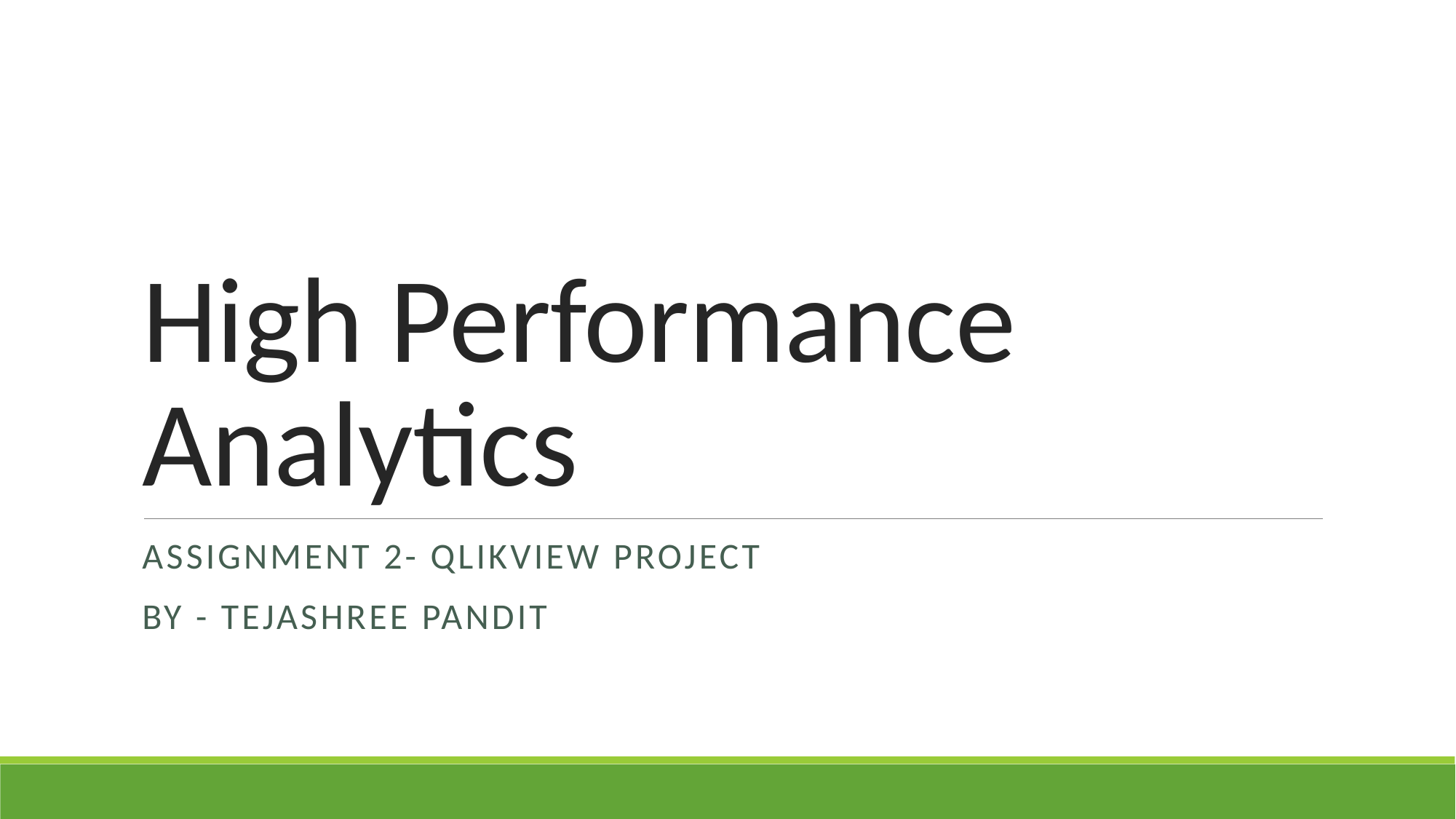

# High Performance Analytics
Assignment 2- QlikView Project
By - Tejashree Pandit